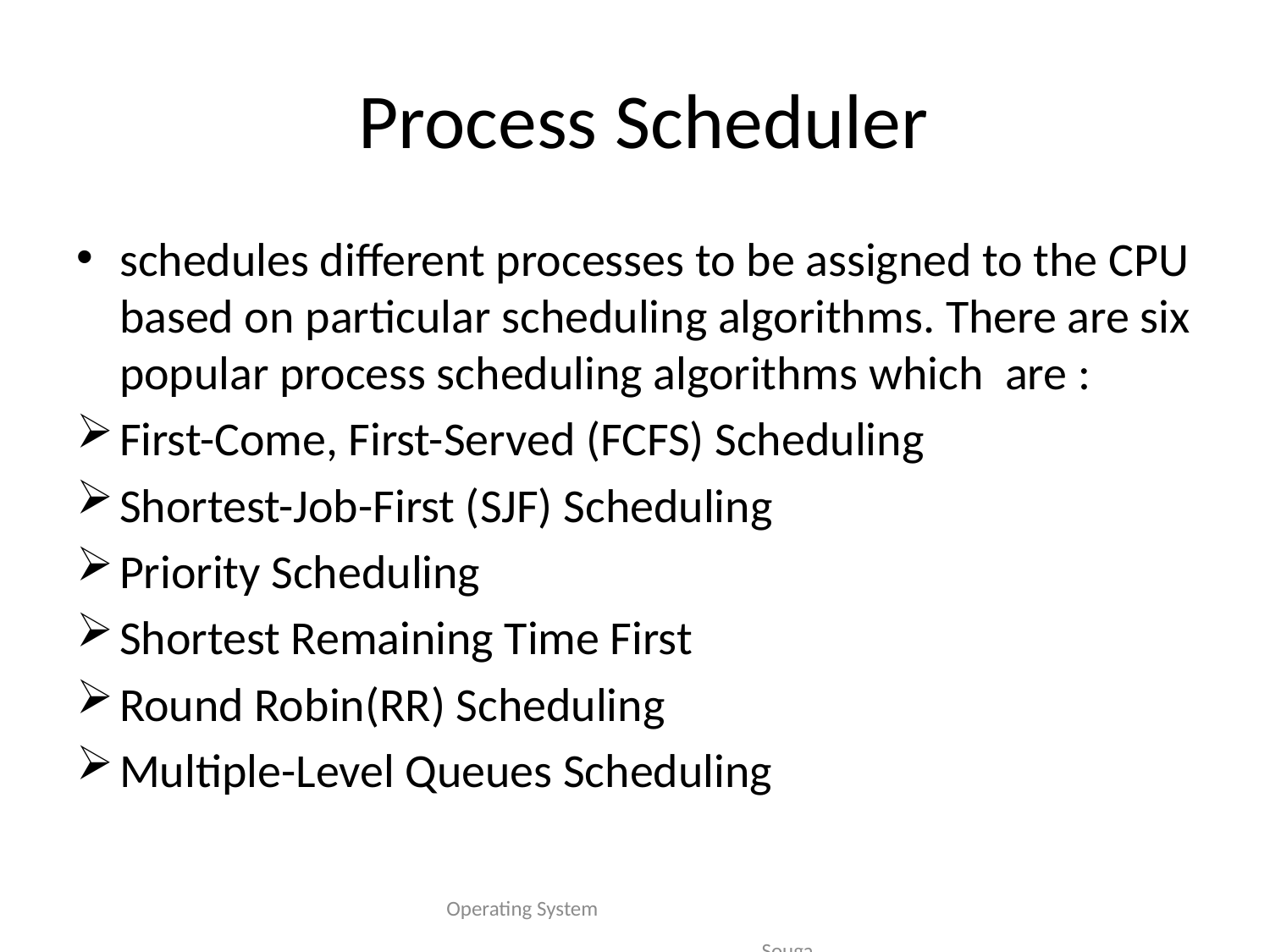

# Process Scheduler
schedules different processes to be assigned to the CPU based on particular scheduling algorithms. There are six popular process scheduling algorithms which  are :
First-Come, First-Served (FCFS) Scheduling
Shortest-Job-First (SJF) Scheduling
Priority Scheduling
Shortest Remaining Time First
Round Robin(RR) Scheduling
Multiple-Level Queues Scheduling

Operating System                                                                                                                                                                                            Sougandhika Narayan, Asst Prof, Dept of CSE, KSIT